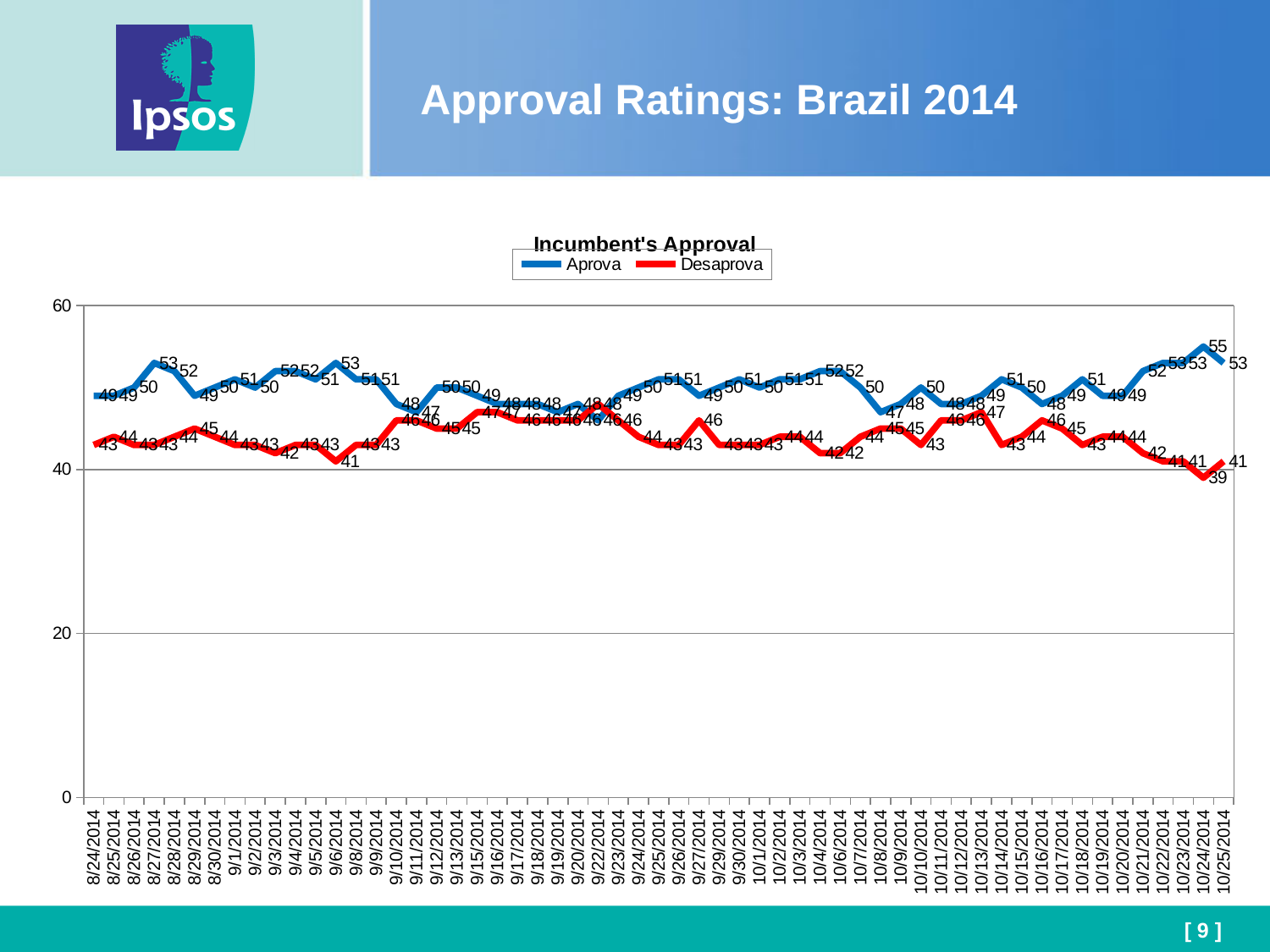

# Approval Ratings: Brazil 2014

### Chart: Incumbent's Approval

| Category | Aprova | Desaprova |
|---|---|---|
| 41875 | 49.0 | 43.0 |
| 41876 | 49.0 | 44.0 |
| 41877 | 50.0 | 43.0 |
| 41878 | 53.0 | 43.0 |
| 41879 | 52.0 | 44.0 |
| 41880 | 49.0 | 45.0 |
| 41881 | 50.0 | 44.0 |
| 41883 | 51.0 | 43.0 |
| 41884 | 50.0 | 43.0 |
| 41885 | 52.0 | 42.0 |
| 41886 | 52.0 | 43.0 |
| 41887 | 51.0 | 43.0 |
| 41888 | 53.0 | 41.0 |
| 41890 | 51.0 | 43.0 |
| 41891 | 51.0 | 43.0 |
| 41892 | 48.0 | 46.0 |
| 41893 | 47.0 | 46.0 |
| 41894 | 50.0 | 45.0 |
| 41895 | 50.0 | 45.0 |
| 41897 | 49.0 | 47.0 |
| 41898 | 48.0 | 47.0 |
| 41899 | 48.0 | 46.0 |
| 41900 | 48.0 | 46.0 |
| 41901 | 47.0 | 46.0 |
| 41902 | 48.0 | 46.0 |
| 41904 | 46.0 | 48.0 |
| 41905 | 49.0 | 46.0 |
| 41906 | 50.0 | 44.0 |
| 41907 | 51.0 | 43.0 |
| 41908 | 51.0 | 43.0 |
| 41909 | 49.0 | 46.0 |
| 41911 | 50.0 | 43.0 |
| 41912 | 51.0 | 43.0 |
| 41913 | 50.0 | 43.0 |
| 41914 | 51.0 | 44.0 |
| 41915 | 51.0 | 44.0 |
| 41916 | 52.0 | 42.0 |
| 41918 | 52.0 | 42.0 |
| 41919 | 50.0 | 44.0 |
| 41920 | 47.0 | 45.0 |
| 41921 | 48.0 | 45.0 |
| 41922 | 50.0 | 43.0 |
| 41923 | 48.0 | 46.0 |
| 41924 | 48.0 | 46.0 |
| 41925 | 49.0 | 47.0 |
| 41926 | 51.0 | 43.0 |
| 41927 | 50.0 | 44.0 |
| 41928 | 48.0 | 46.0 |
| 41929 | 49.0 | 45.0 |
| 41930 | 51.0 | 43.0 |
| 41931 | 49.0 | 44.0 |
| 41932 | 49.0 | 44.0 |
| 41933 | 52.0 | 42.0 |
| 41934 | 53.0 | 41.0 |
| 41935 | 53.0 | 41.0 |
| 41936 | 55.0 | 39.0 |
| 41937 | 53.0 | 41.0 |